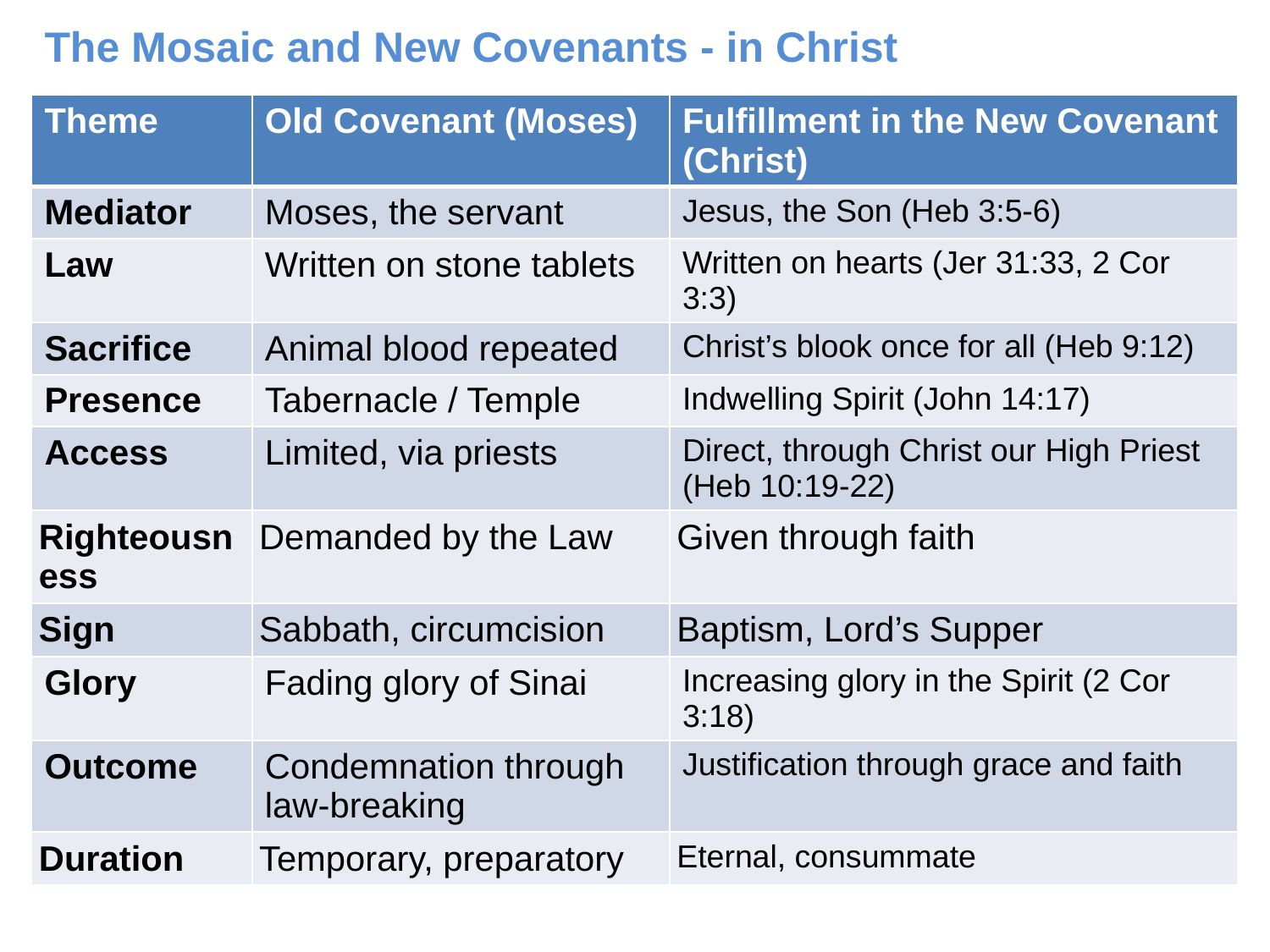

The Mosaic and New Covenants - in Christ
| Theme | Old Covenant (Moses) | Fulfillment in the New Covenant (Christ) |
| --- | --- | --- |
| Mediator | Moses, the servant | Jesus, the Son (Heb 3:5-6) |
| Law | Written on stone tablets | Written on hearts (Jer 31:33, 2 Cor 3:3) |
| Sacrifice | Animal blood repeated | Christ’s blook once for all (Heb 9:12) |
| Presence | Tabernacle / Temple | Indwelling Spirit (John 14:17) |
| Access | Limited, via priests | Direct, through Christ our High Priest (Heb 10:19-22) |
| Righteousness | Demanded by the Law | Given through faith |
| Sign | Sabbath, circumcision | Baptism, Lord’s Supper |
| Glory | Fading glory of Sinai | Increasing glory in the Spirit (2 Cor 3:18) |
| Outcome | Condemnation through law-breaking | Justification through grace and faith |
| Duration | Temporary, preparatory | Eternal, consummate |